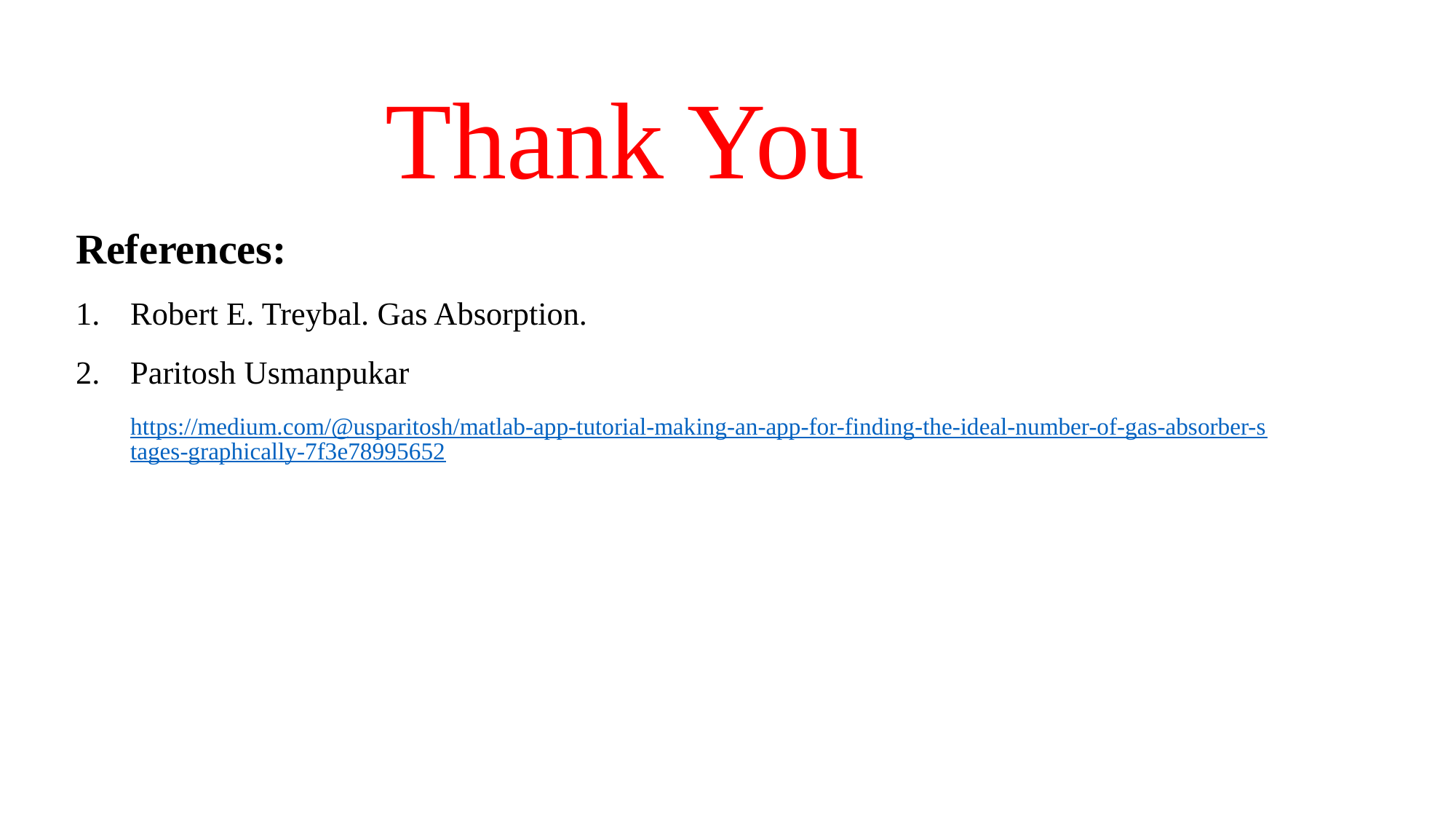

# Thank You
References:
Robert E. Treybal. Gas Absorption.
Paritosh Usmanpukar
https://medium.com/@usparitosh/matlab-app-tutorial-making-an-app-for-finding-the-ideal-number-of-gas-absorber-stages-graphically-7f3e78995652